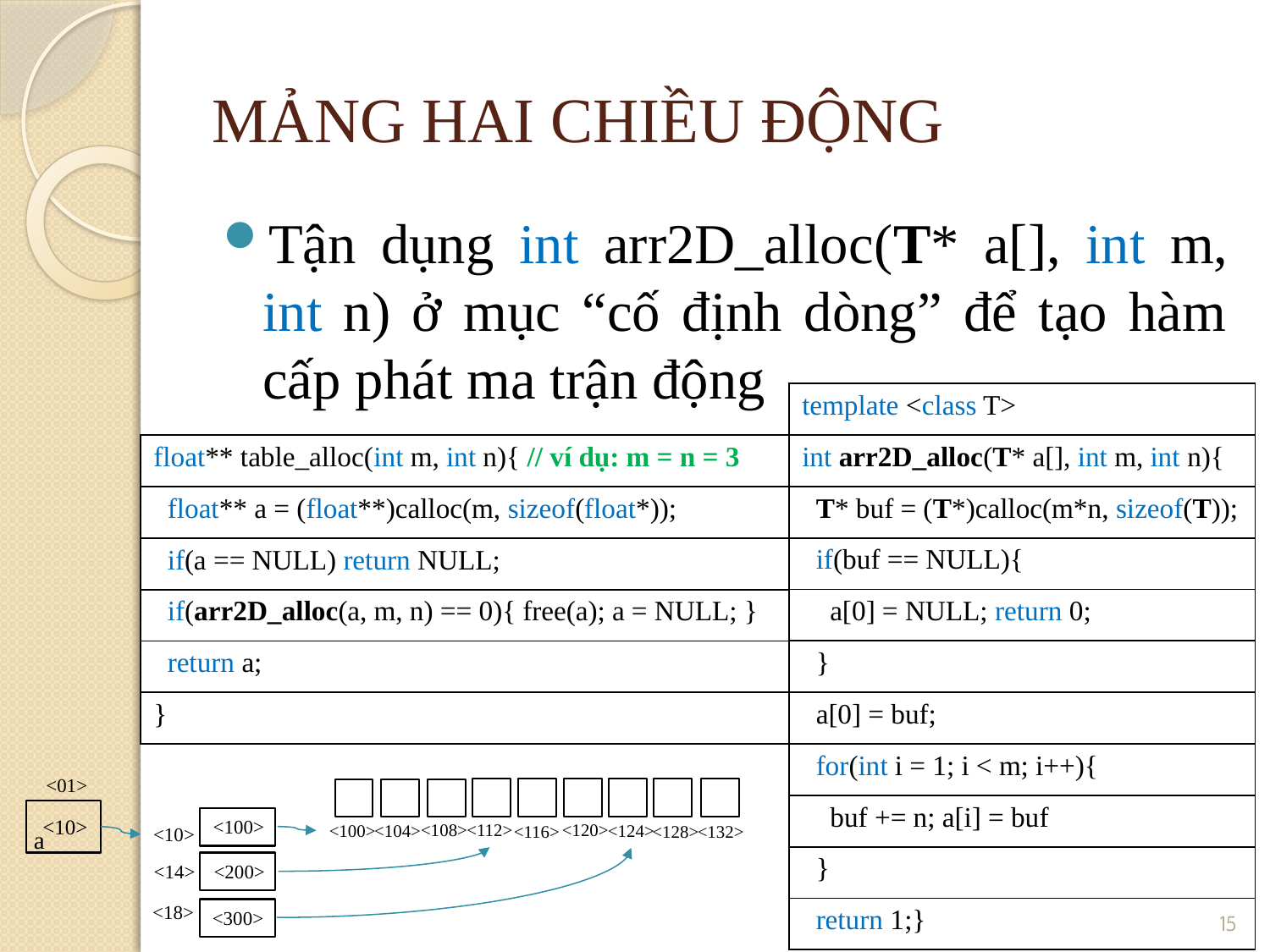

MẢNG HAI CHIỀU ĐỘNG
Tận dụng int arr2D_alloc(T* a[], int m, int n) ở mục “cố định dòng” để tạo hàm cấp phát ma trận động
| template <class T> |
| --- |
| int arr2D\_alloc(T\* a[], int m, int n){ |
| T\* buf = (T\*)calloc(m\*n, sizeof(T)); |
| if(buf == NULL){ |
| a[0] = NULL; return 0; |
| } |
| a[0] = buf; |
| for(int i = 1; i < m; i++){ |
| buf += n; a[i] = buf |
| } |
| return 1;} |
| float\*\* table\_alloc(int m, int n){ // ví dụ: m = n = 3 |
| --- |
| float\*\* a = (float\*\*)calloc(m, sizeof(float\*)); |
| if(a == NULL) return NULL; |
| if(arr2D\_alloc(a, m, n) == 0){ free(a); a = NULL; } |
| return a; |
| } |
<01>

<10>

<100>
<108>
<112>
<120>
<104>
<100>
<124>
<128>
<132>
<116>
<10>
a

<200>
<14>
15
<18>

<300>